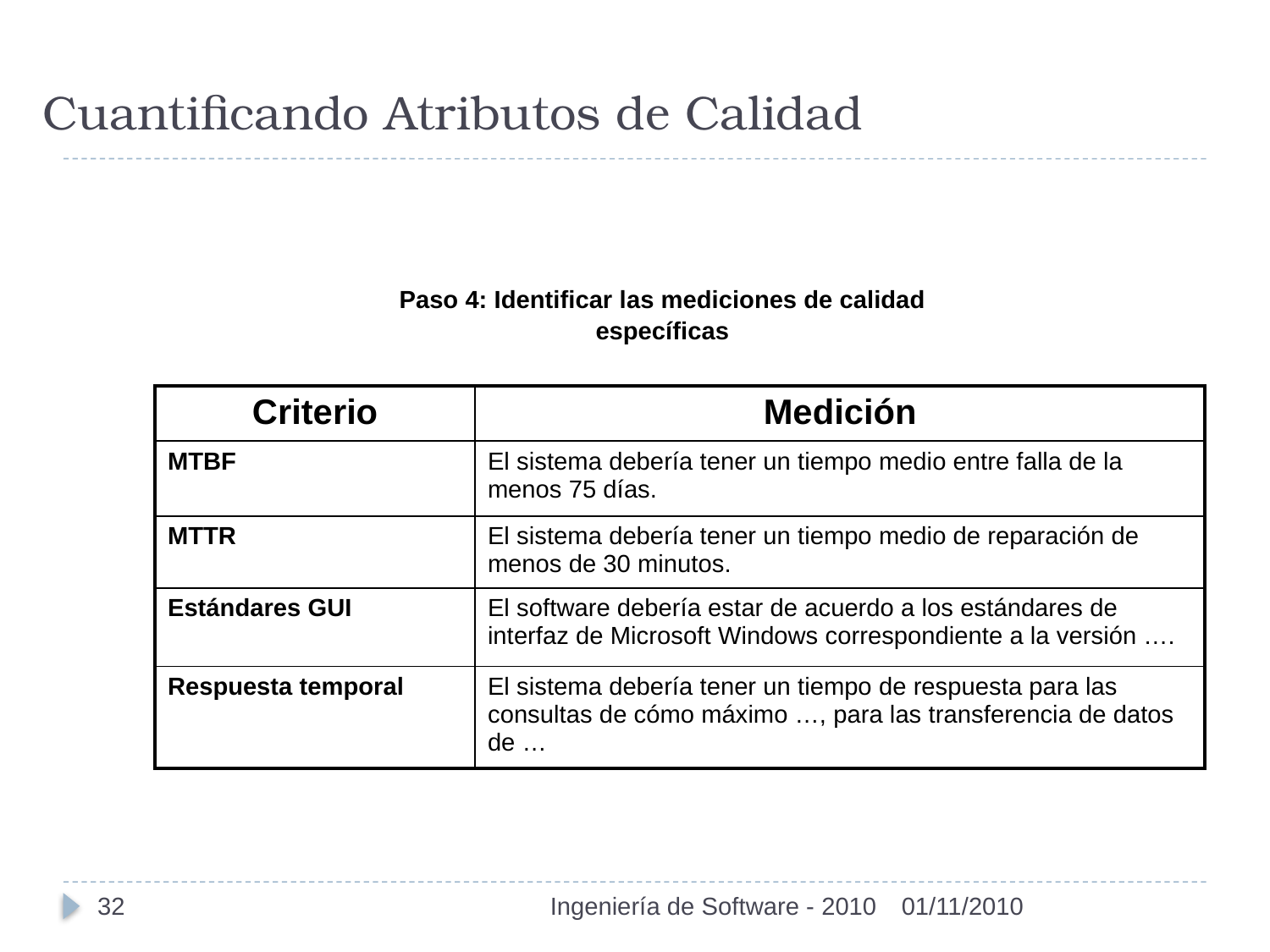

# Cuantificando Atributos de Calidad
Paso 4: Identificar las mediciones de calidad específicas
| Criterio | Medición |
| --- | --- |
| MTBF | El sistema debería tener un tiempo medio entre falla de la menos 75 días. |
| MTTR | El sistema debería tener un tiempo medio de reparación de menos de 30 minutos. |
| Estándares GUI | El software debería estar de acuerdo a los estándares de interfaz de Microsoft Windows correspondiente a la versión …. |
| Respuesta temporal | El sistema debería tener un tiempo de respuesta para las consultas de cómo máximo …, para las transferencia de datos de … |
32
Ingeniería de Software - 2010
01/11/2010